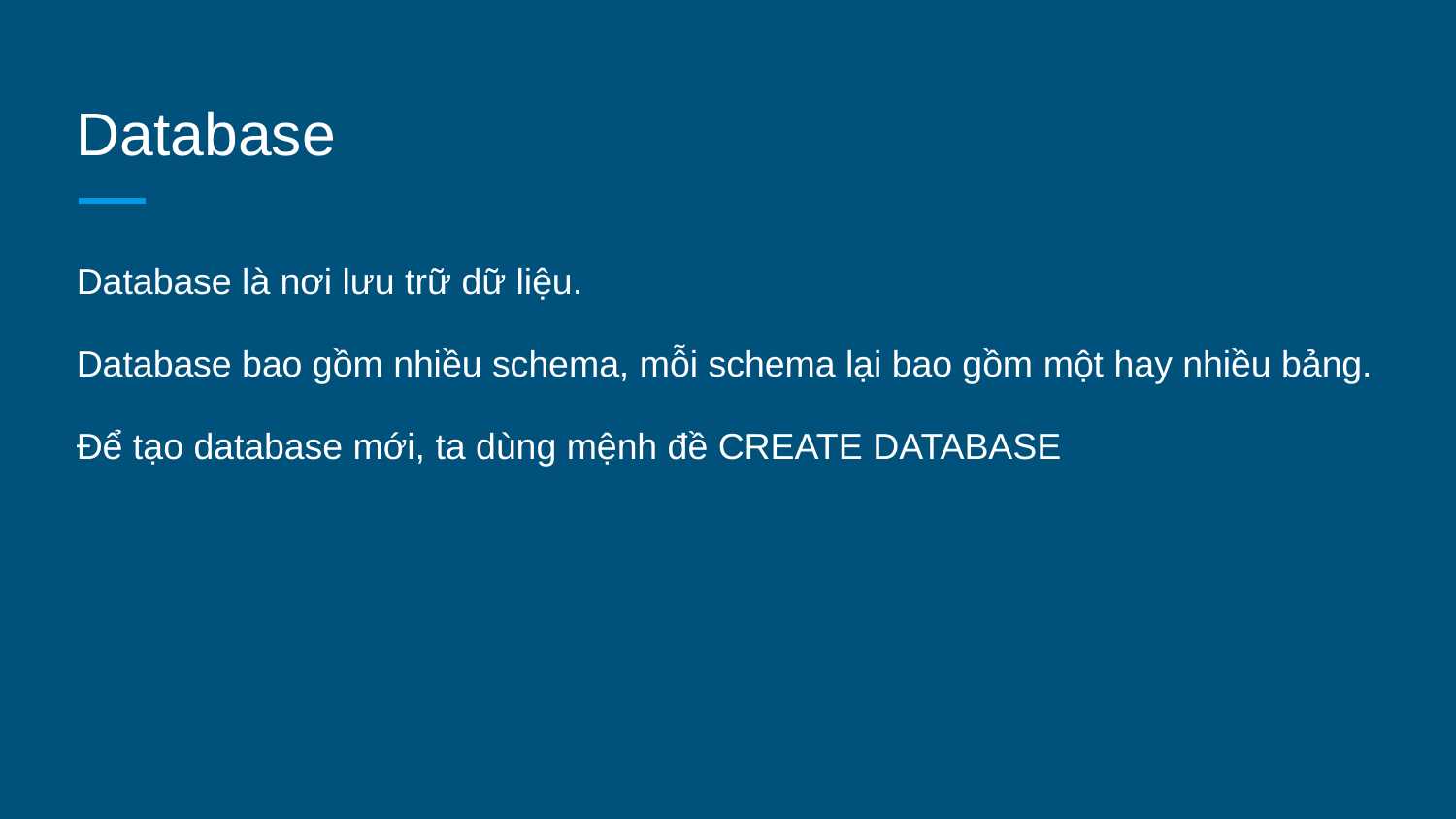

# Database
Database là nơi lưu trữ dữ liệu.
Database bao gồm nhiều schema, mỗi schema lại bao gồm một hay nhiều bảng.
Để tạo database mới, ta dùng mệnh đề CREATE DATABASE